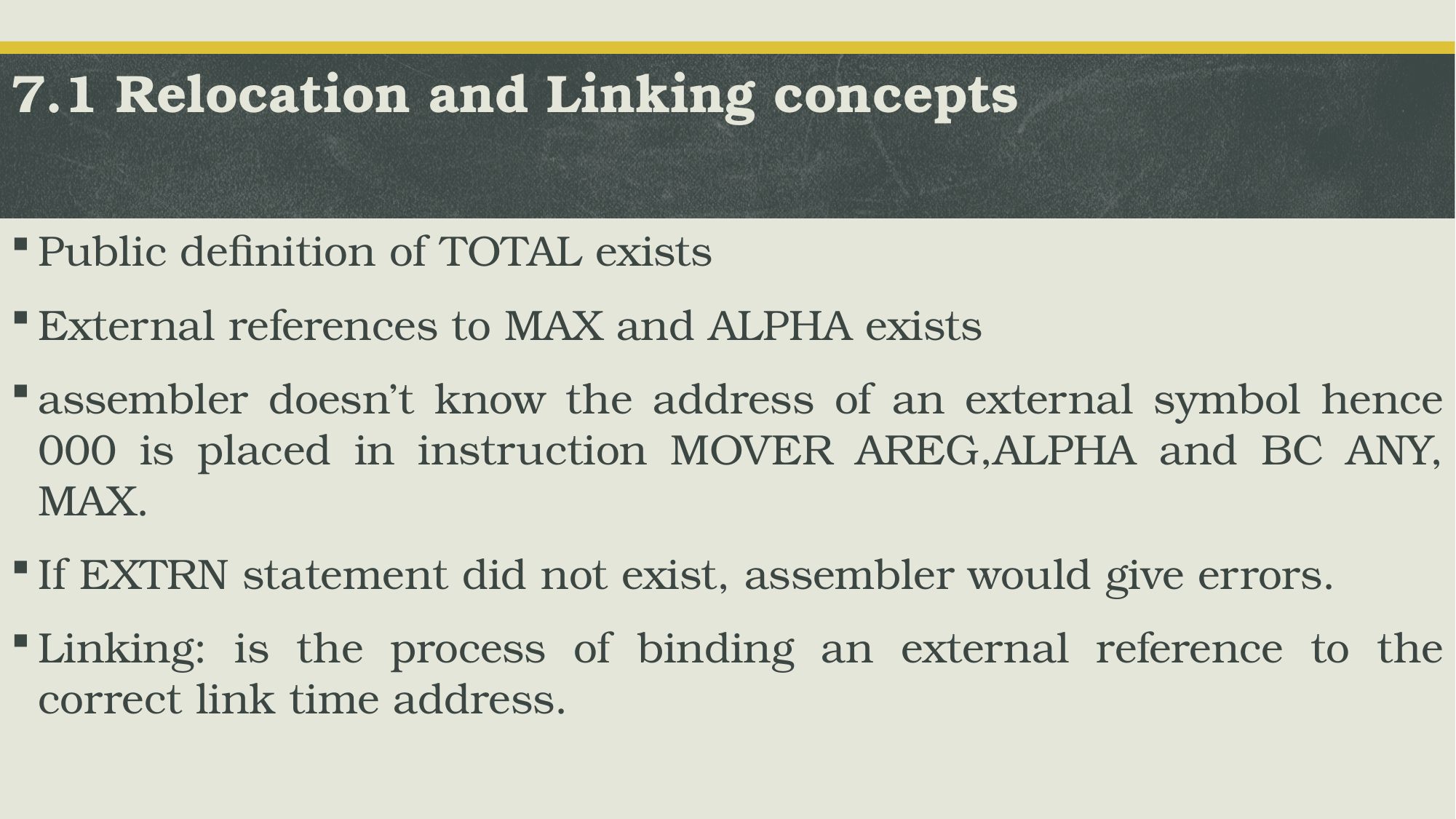

# 7.1 Relocation and Linking concepts
Public definition of TOTAL exists
External references to MAX and ALPHA exists
assembler doesn’t know the address of an external symbol hence 000 is placed in instruction MOVER AREG,ALPHA and BC ANY, MAX.
If EXTRN statement did not exist, assembler would give errors.
Linking: is the process of binding an external reference to the correct link time address.